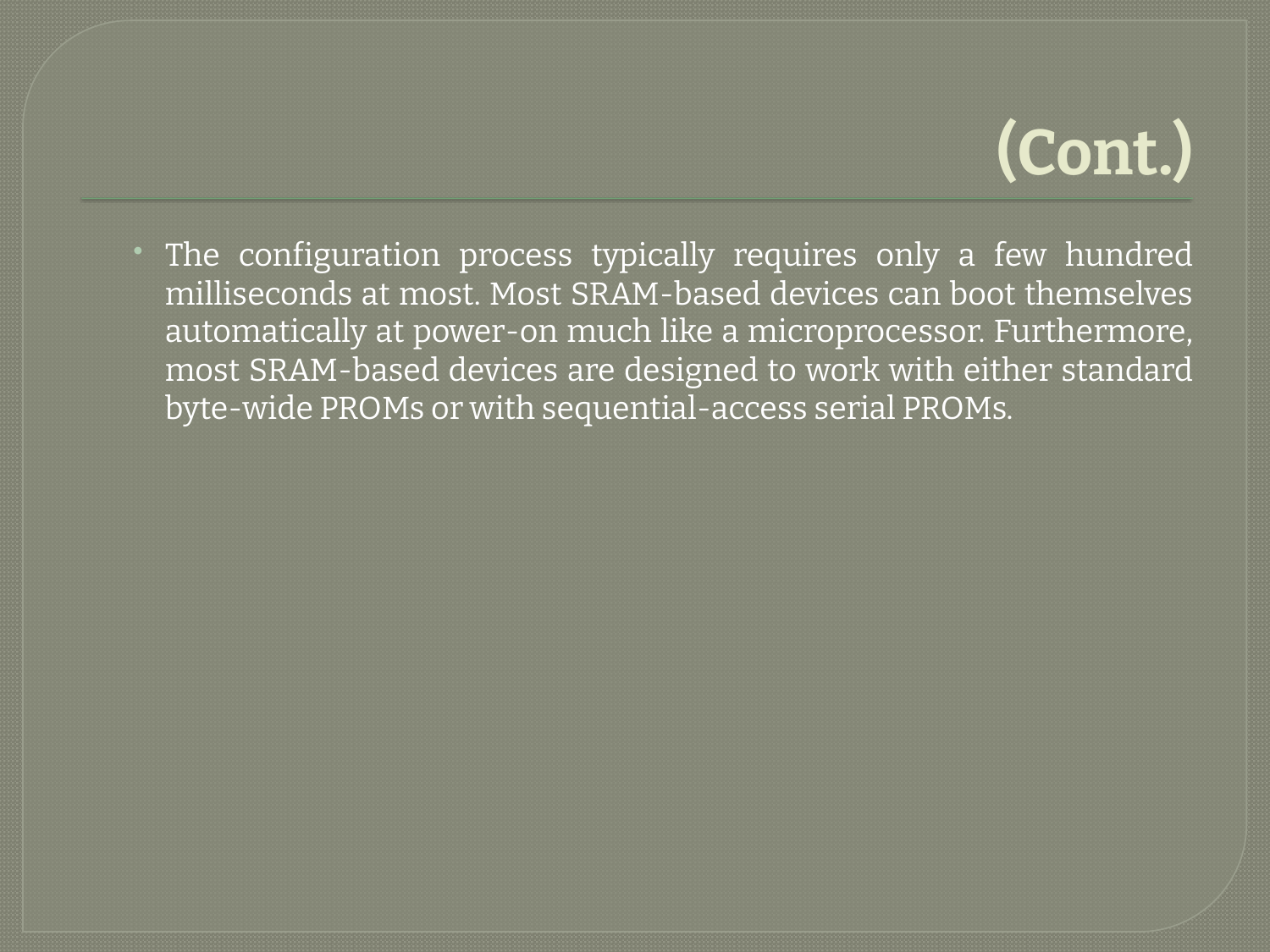

# (Cont.)
The configuration process typically requires only a few hundred milliseconds at most. Most SRAM-based devices can boot themselves automatically at power-on much like a microprocessor. Furthermore, most SRAM-based devices are designed to work with either standard byte-wide PROMs or with sequential-access serial PROMs.